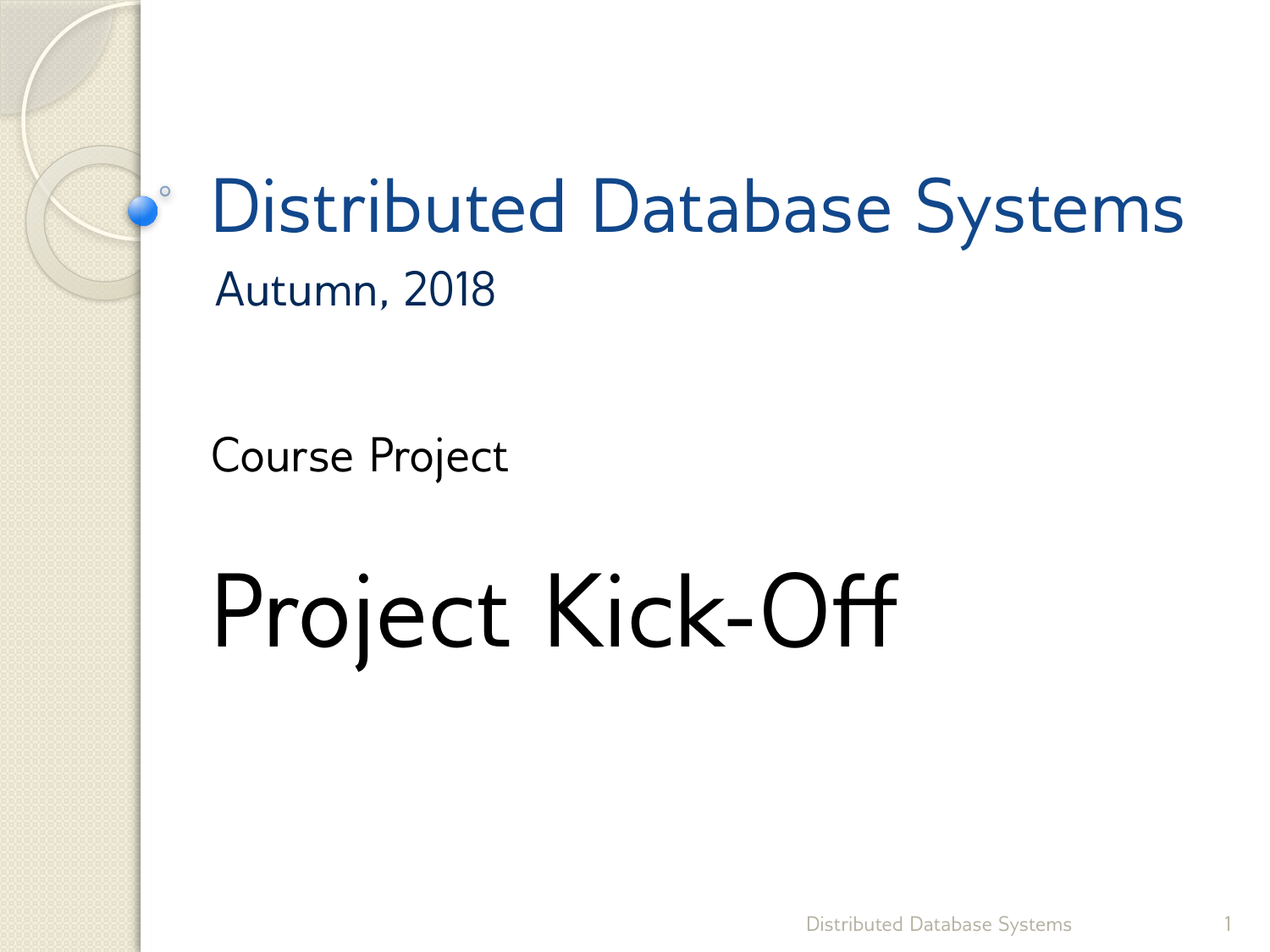

# Distributed Database Systems
Autumn, 2018

Course Project

Project Kick-Off
Distributed Database Systems
1